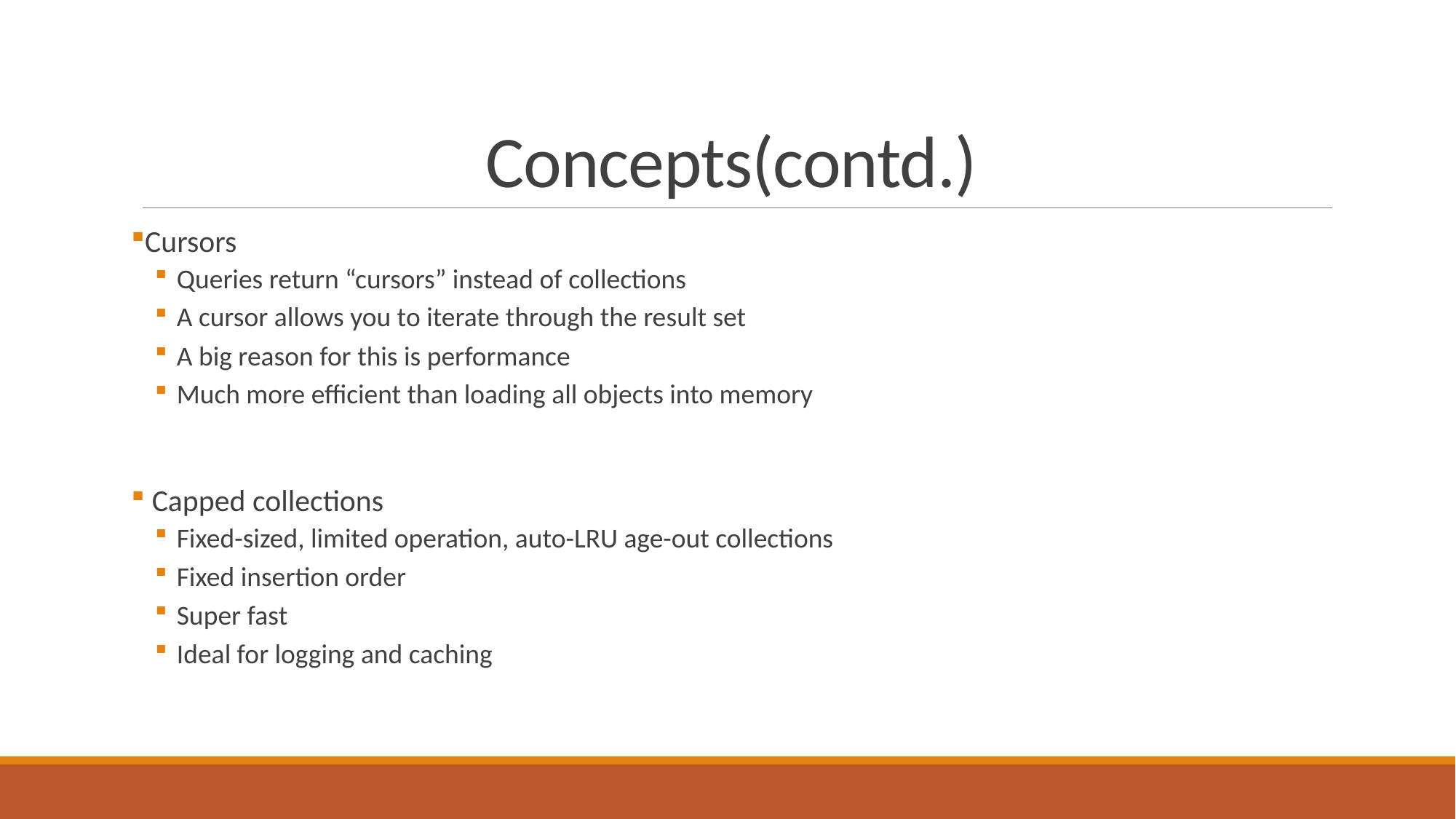

# Concepts(contd.)
Cursors
Queries return “cursors” instead of collections
A cursor allows you to iterate through the result set
A big reason for this is performance
Much more efficient than loading all objects into memory

 Capped collections
Fixed-sized, limited operation, auto-LRU age-out collections
Fixed insertion order
Super fast
Ideal for logging and caching